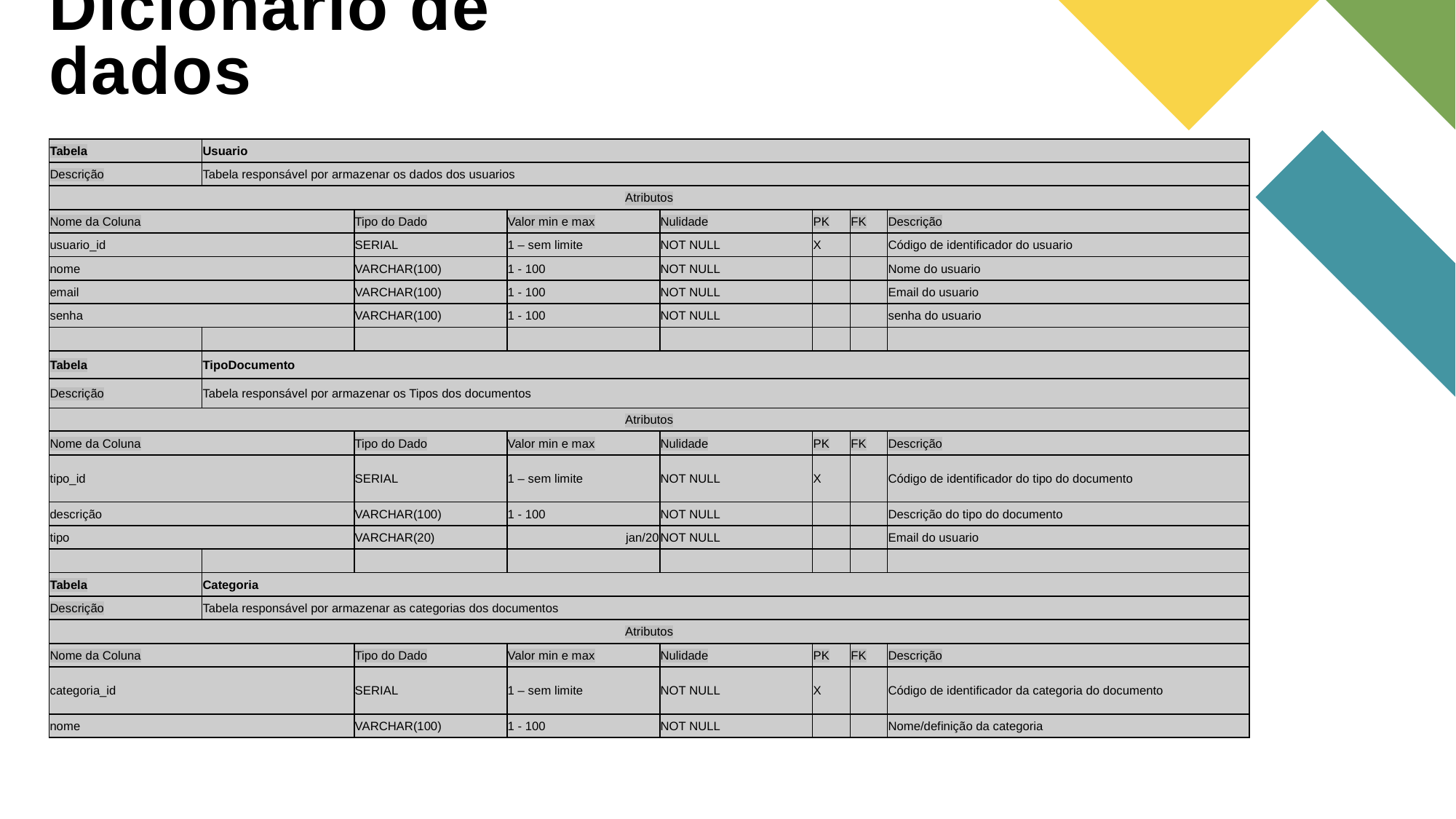

# Dicionário de dados
| Tabela | Usuario |  |  |  |  |  |  |
| --- | --- | --- | --- | --- | --- | --- | --- |
| Descrição | Tabela responsável por armazenar os dados dos usuarios |  |  |  |  |  |  |
| Atributos |  |  |  |  |  |  |  |
| Nome da Coluna |  | Tipo do Dado | Valor min e max | Nulidade | PK | FK | Descrição |
| usuario\_id |  | SERIAL | 1 – sem limite | NOT NULL | X |  | Código de identificador do usuario |
| nome |  | VARCHAR(100) | 1 - 100 | NOT NULL |  |  | Nome do usuario |
| email |  | VARCHAR(100) | 1 - 100 | NOT NULL |  |  | Email do usuario |
| senha |  | VARCHAR(100) | 1 - 100 | NOT NULL |  |  | senha do usuario |
|  |  |  |  |  |  |  |  |
| Tabela | TipoDocumento |  |  |  |  |  |  |
| Descrição | Tabela responsável por armazenar os Tipos dos documentos |  |  |  |  |  |  |
| Atributos |  |  |  |  |  |  |  |
| Nome da Coluna |  | Tipo do Dado | Valor min e max | Nulidade | PK | FK | Descrição |
| tipo\_id |  | SERIAL | 1 – sem limite | NOT NULL | X |  | Código de identificador do tipo do documento |
| descrição |  | VARCHAR(100) | 1 - 100 | NOT NULL |  |  | Descrição do tipo do documento |
| tipo |  | VARCHAR(20) | jan/20 | NOT NULL |  |  | Email do usuario |
|  |  |  |  |  |  |  |  |
| Tabela | Categoria |  |  |  |  |  |  |
| Descrição | Tabela responsável por armazenar as categorias dos documentos |  |  |  |  |  |  |
| Atributos |  |  |  |  |  |  |  |
| Nome da Coluna |  | Tipo do Dado | Valor min e max | Nulidade | PK | FK | Descrição |
| categoria\_id |  | SERIAL | 1 – sem limite | NOT NULL | X |  | Código de identificador da categoria do documento |
| nome |  | VARCHAR(100) | 1 - 100 | NOT NULL |  |  | Nome/definição da categoria |